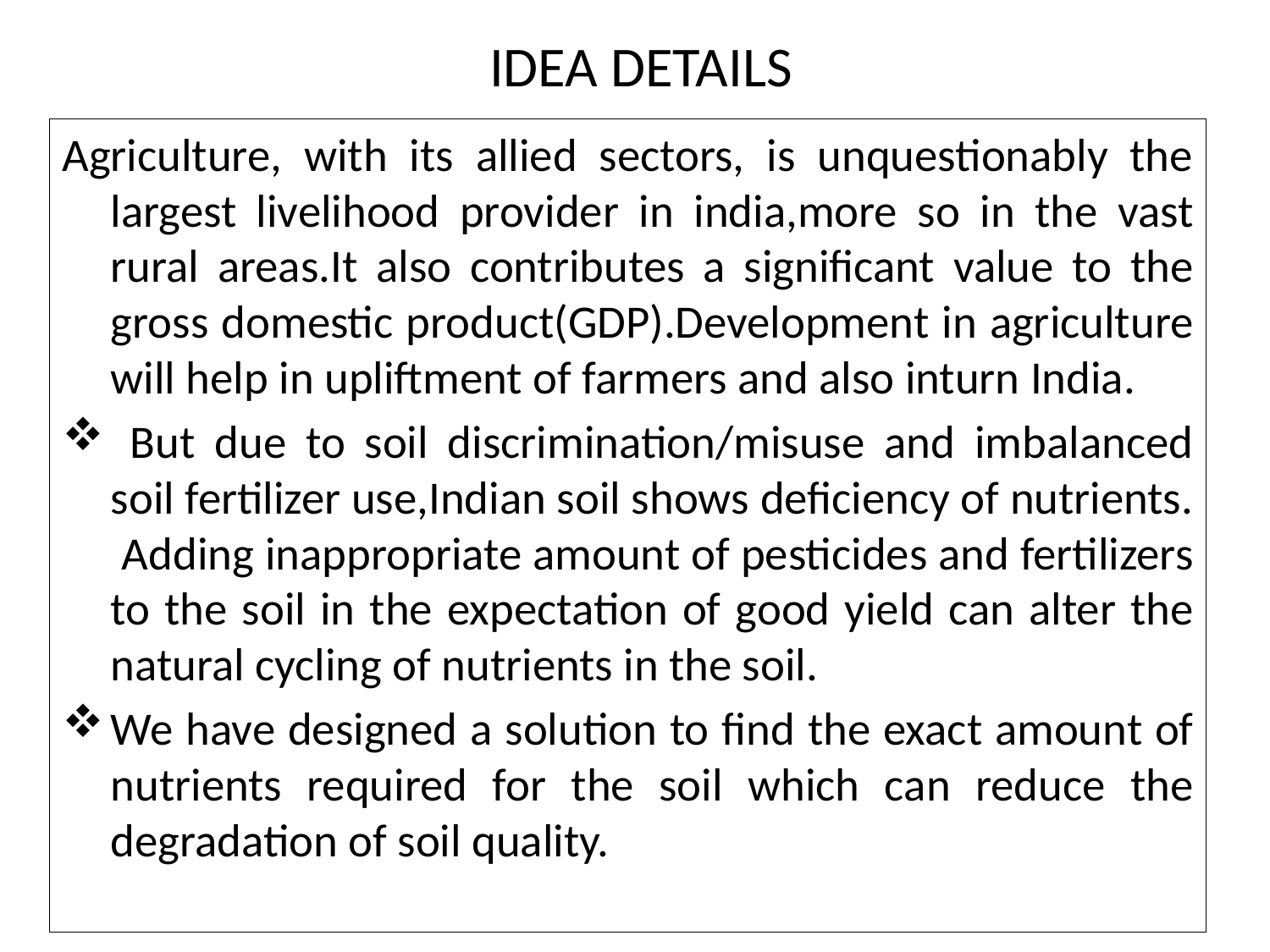

# IDEA DETAILS
Agriculture, with its allied sectors, is unquestionably the largest livelihood provider in india,more so in the vast rural areas.It also contributes a significant value to the gross domestic product(GDP).Development in agriculture will help in upliftment of farmers and also inturn India.
 But due to soil discrimination/misuse and imbalanced soil fertilizer use,Indian soil shows deficiency of nutrients.  Adding inappropriate amount of pesticides and fertilizers to the soil in the expectation of good yield can alter the natural cycling of nutrients in the soil.
We have designed a solution to find the exact amount of nutrients required for the soil which can reduce the degradation of soil quality.